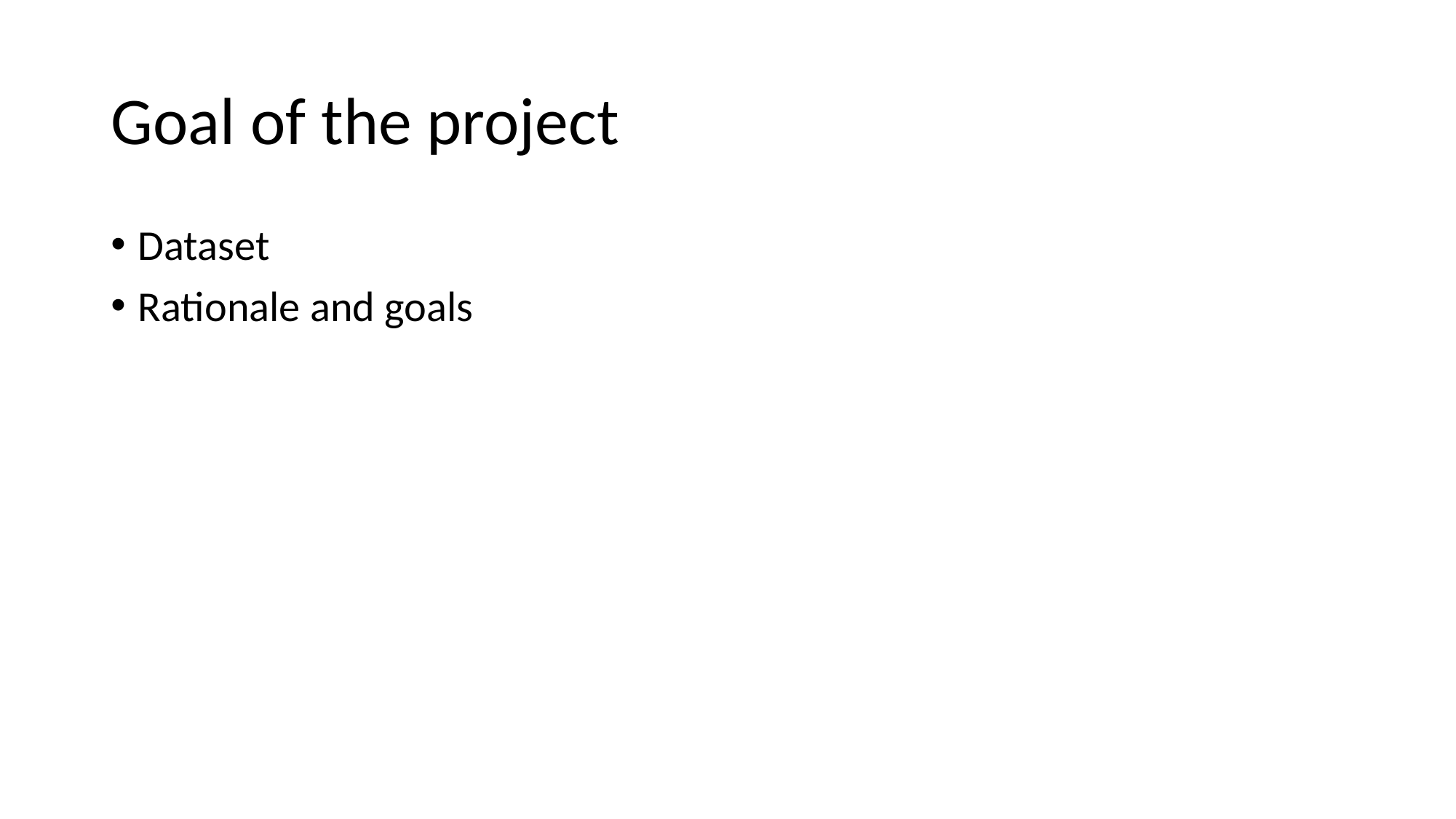

# Goal of the project
Dataset
Rationale and goals